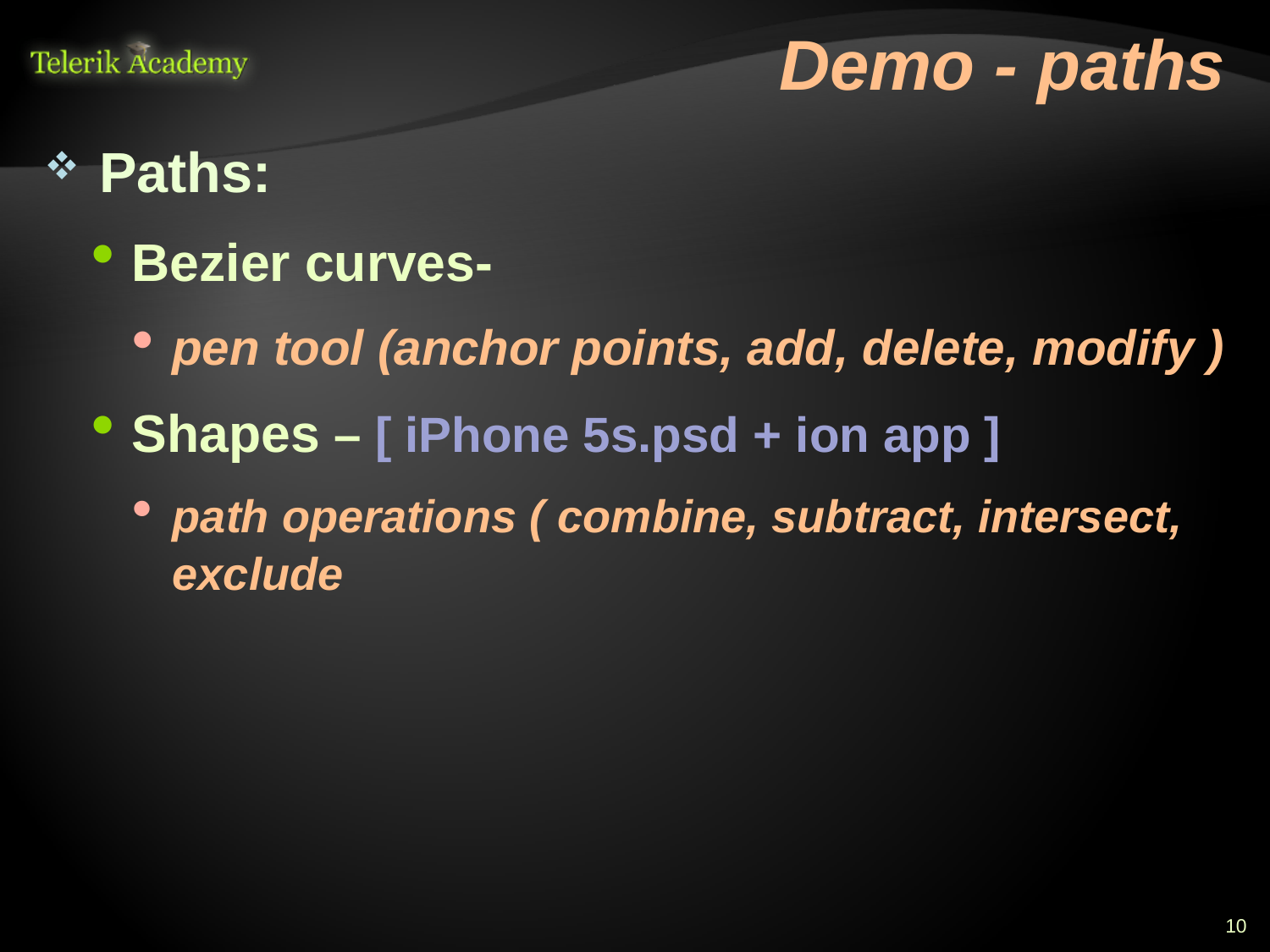

# Demo - paths
 Paths:
Bezier curves-
pen tool (anchor points, add, delete, modify )
Shapes – [ iPhone 5s.psd + ion app ]
path operations ( combine, subtract, intersect, exclude

10